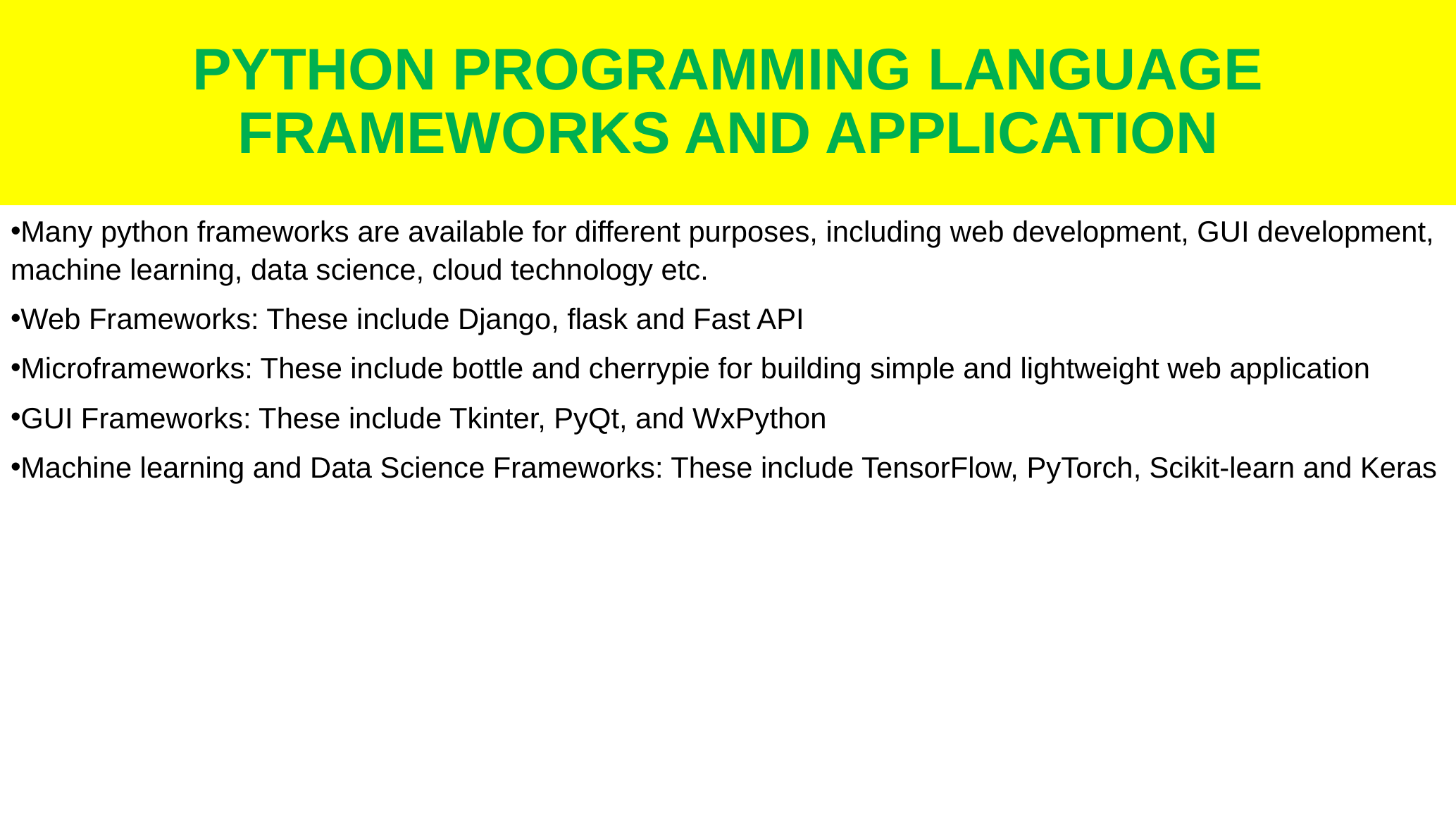

# PYTHON PROGRAMMING LANGUAGE FRAMEWORKS AND APPLICATION
Many python frameworks are available for different purposes, including web development, GUI development, machine learning, data science, cloud technology etc.
Web Frameworks: These include Django, flask and Fast API
Microframeworks: These include bottle and cherrypie for building simple and lightweight web application
GUI Frameworks: These include Tkinter, PyQt, and WxPython
Machine learning and Data Science Frameworks: These include TensorFlow, PyTorch, Scikit-learn and Keras